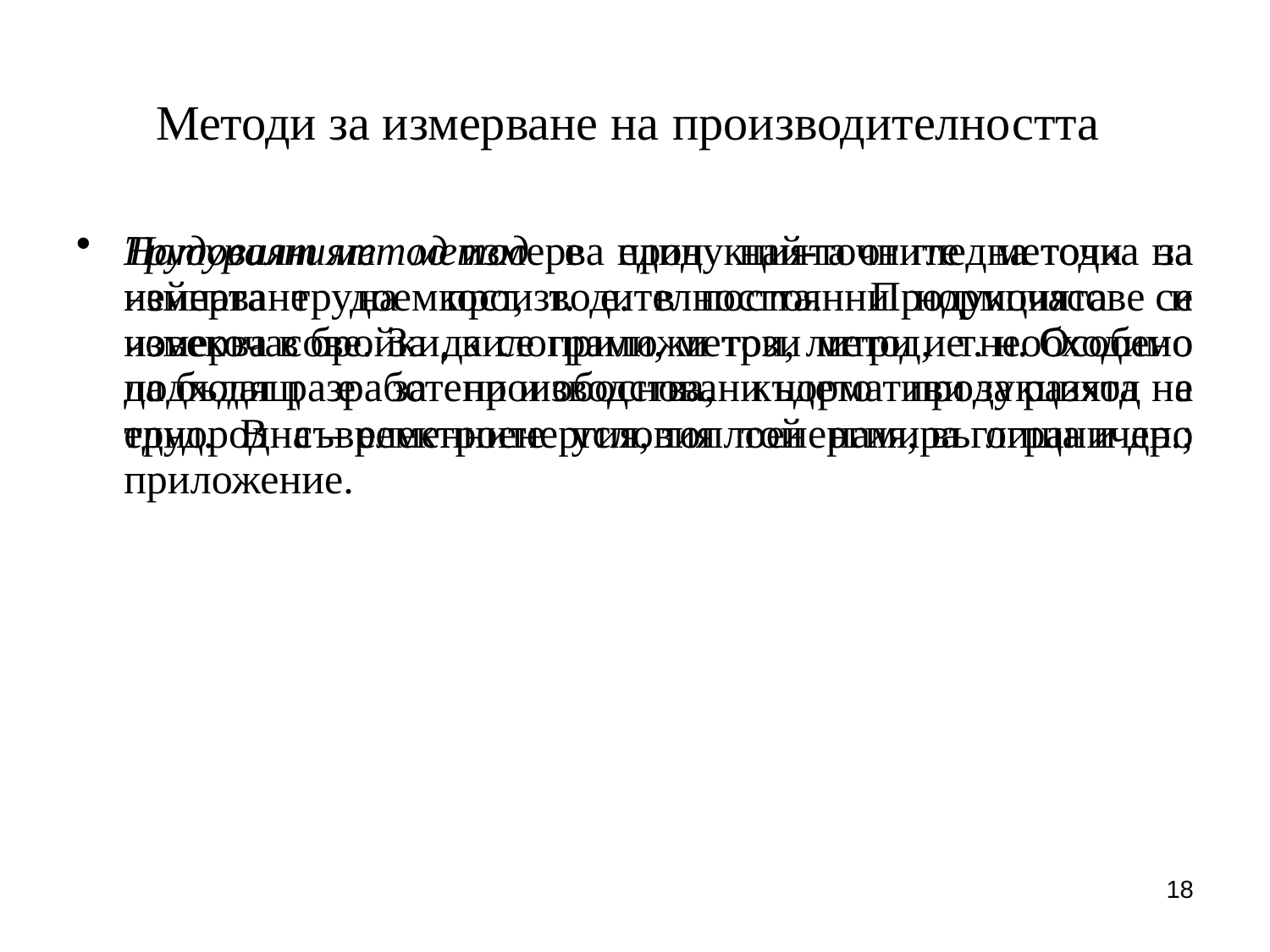

# Методи за измерване на производителността
Трудовият метод измерва продукцията от гледна точка на нейната трудоемкост, т. е. в постоянни нормочасове и човекочасове. За да се приложи този метод, е необходимо да бъдат разработени и обосновани нормативи за разход на труд. В съвременните условия той намира ограничено приложение.
Натуралният метод е един най-точните методи за измерване на производителността. Продукцията се измерва в бройки, килограми, метри, литри и т. н. Особено подходящ е за производства, където продукцията е еднородна – електроенергия, топлоенергия, въглища и др.;

18